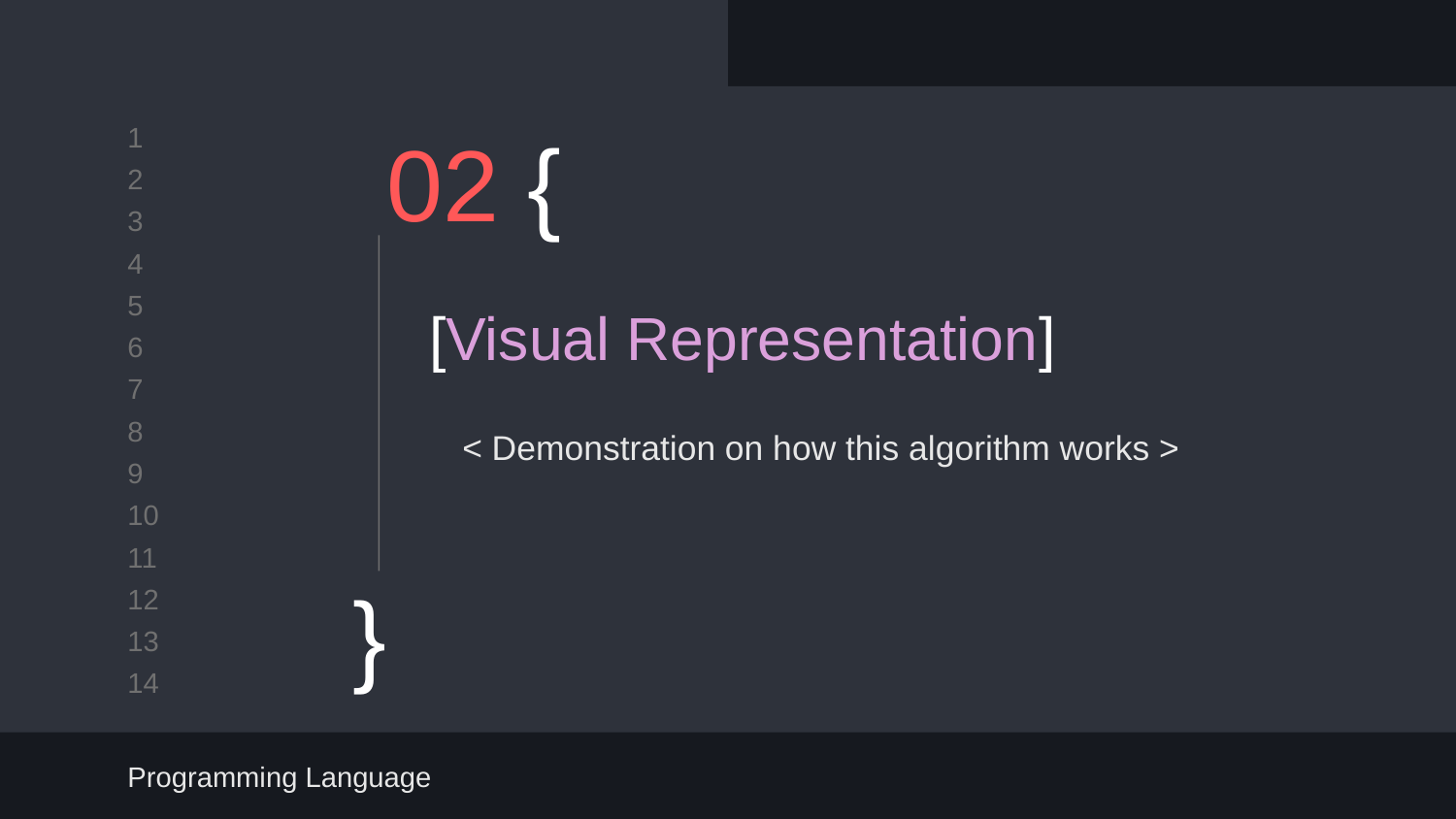

# 02 {
[Visual Representation]
< Demonstration on how this algorithm works >
}
Programming Language